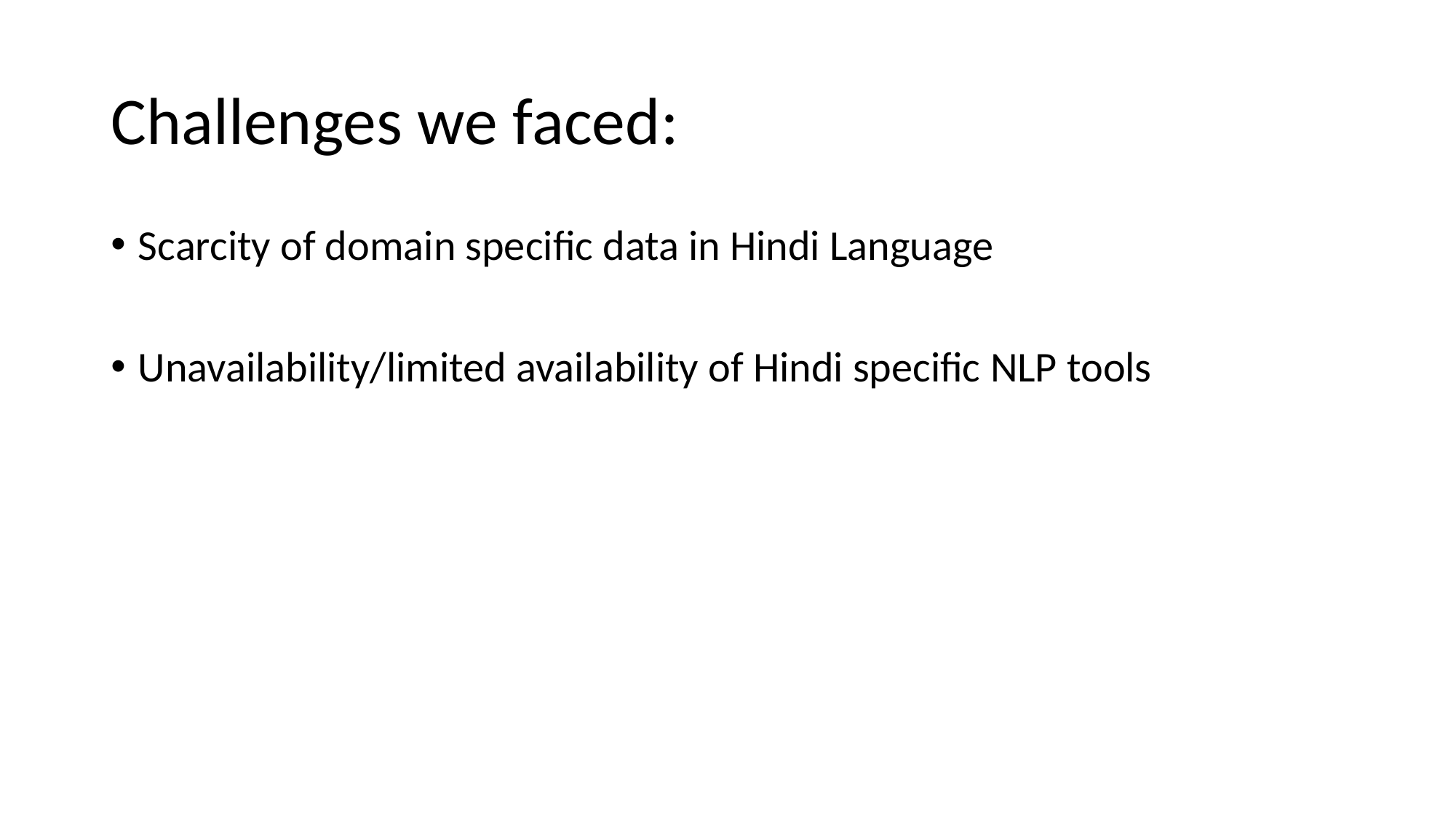

# Challenges we faced:
Scarcity of domain specific data in Hindi Language

Unavailability/limited availability of Hindi specific NLP tools